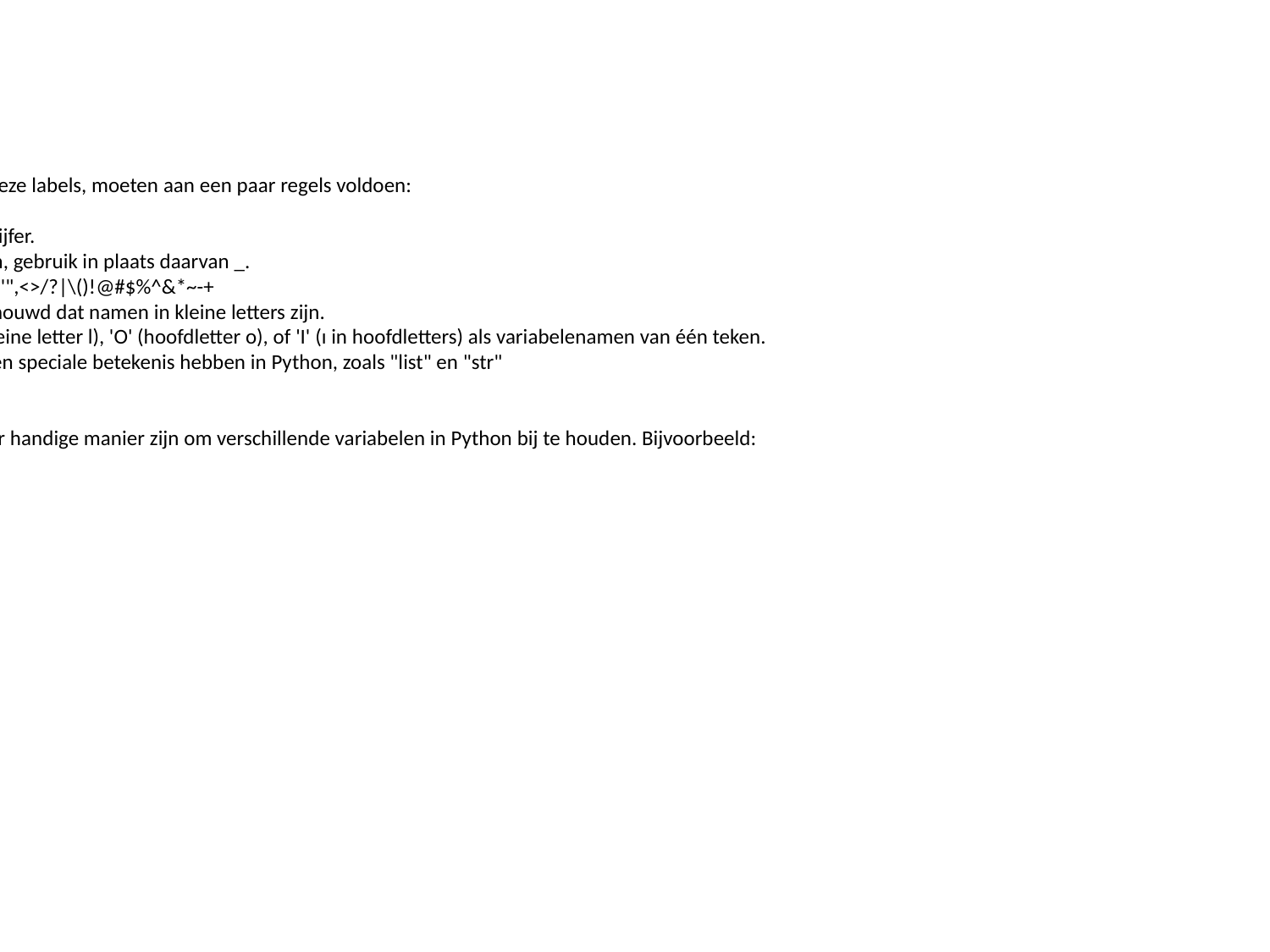

Info:
De namen die u gebruikt bij het maken van deze labels, moeten aan een paar regels voldoen:
     1. Namen mogen niet beginnen met een cijfer.
     2. Er mogen geen spaties in de naam staan, gebruik in plaats daarvan _.
     3. Kan geen van deze symbolen gebruiken:'",<>/?|\()!@#$%^&*~-+
     4. Het wordt als best practice (PEP8) beschouwd dat namen in kleine letters zijn.
     5. Vermijd het gebruik van de tekens 'l' (kleine letter l), 'O' (hoofdletter o), of 'I' (ı in hoofdletters) als variabelenamen van één teken.
     6. Vermijd het gebruik van woorden die een speciale betekenis hebben in Python, zoals "list" en "str"
Het gebruik van variabelenamen kan een zeer handige manier zijn om verschillende variabelen in Python bij te houden. Bijvoorbeeld: